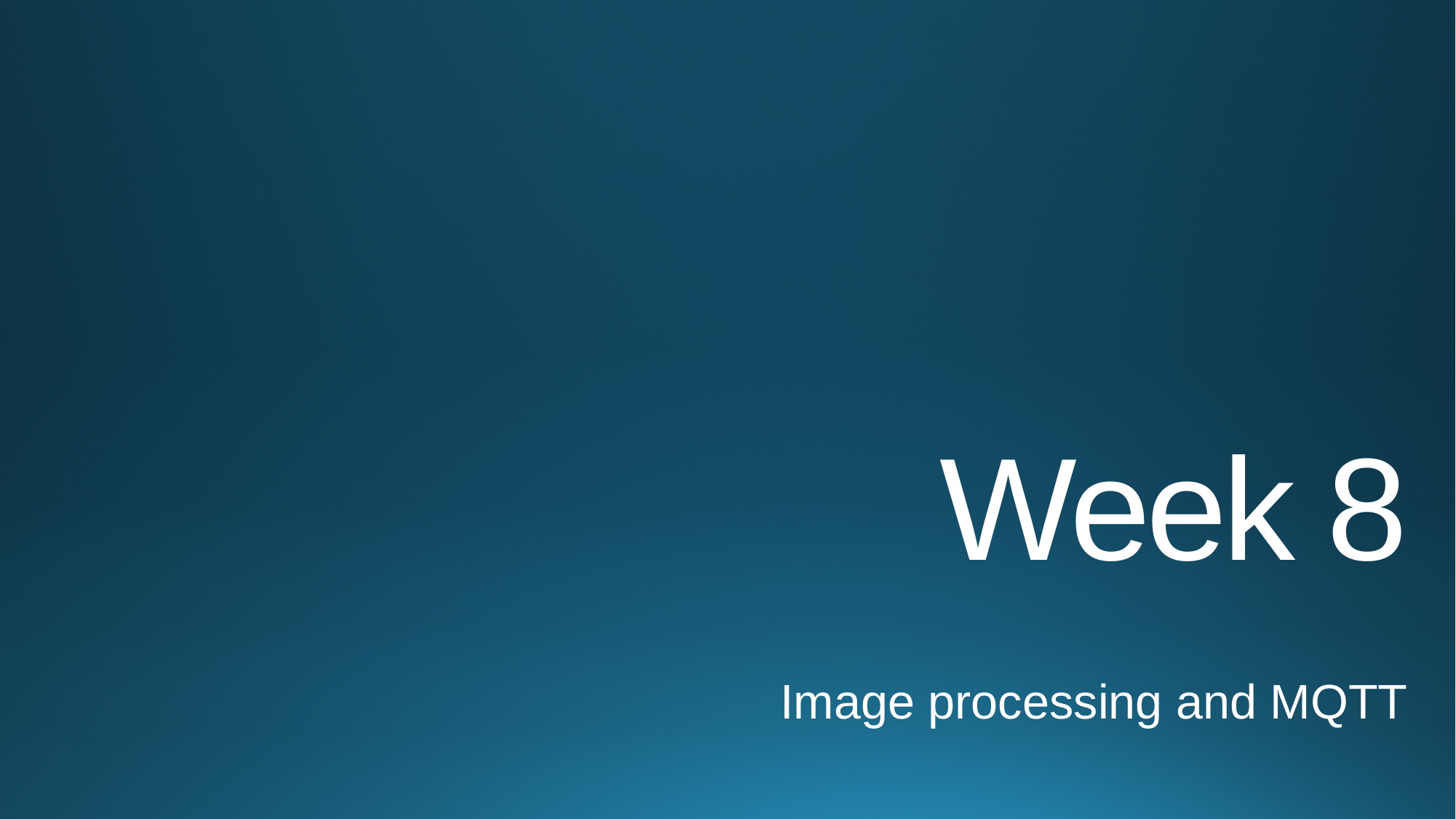

# Week 8
Image processing and MQTT